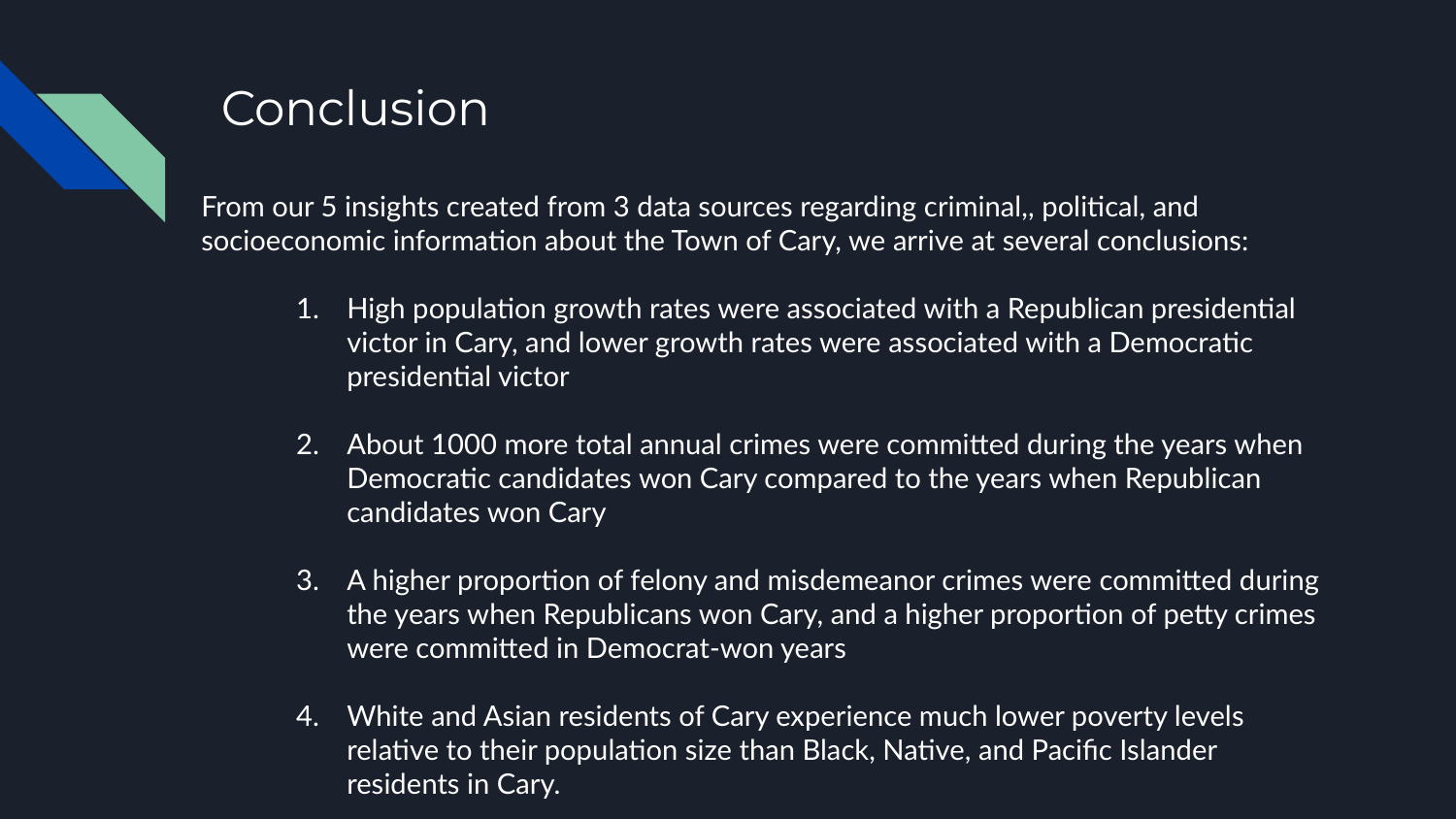

# Conclusion
From our 5 insights created from 3 data sources regarding criminal,, political, and socioeconomic information about the Town of Cary, we arrive at several conclusions:

High population growth rates were associated with a Republican presidential victor in Cary, and lower growth rates were associated with a Democratic presidential victor

About 1000 more total annual crimes were committed during the years when Democratic candidates won Cary compared to the years when Republican candidates won Cary

A higher proportion of felony and misdemeanor crimes were committed during the years when Republicans won Cary, and a higher proportion of petty crimes were committed in Democrat-won years

White and Asian residents of Cary experience much lower poverty levels relative to their population size than Black, Native, and Pacific Islander residents in Cary.